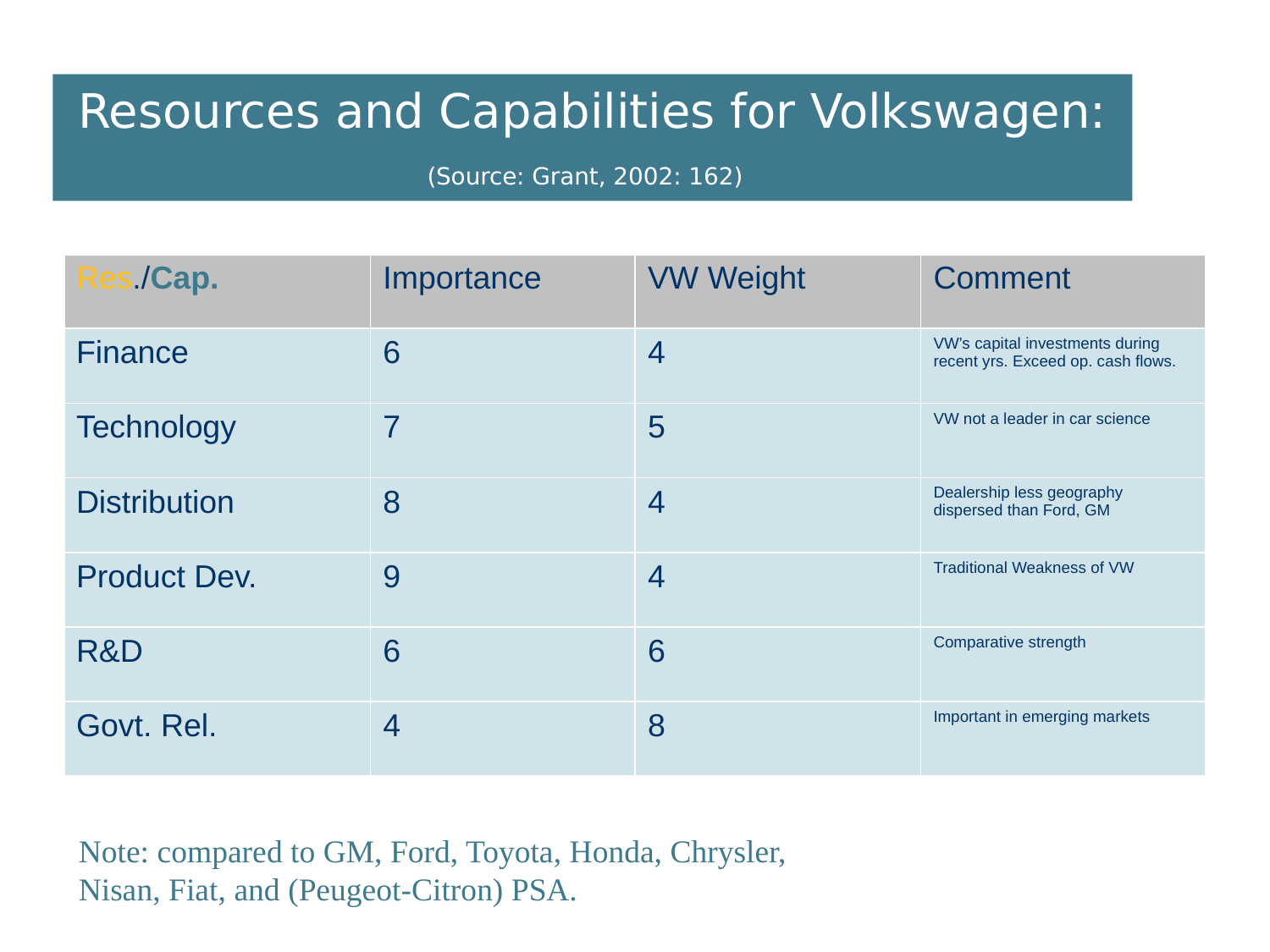

# Resources and Capabilities for Volkswagen: (Source: Grant, 2002: 162)
| Res./Cap. | Importance | VW Weight | Comment |
| --- | --- | --- | --- |
| Finance | 6 | 4 | VW’s capital investments during recent yrs. Exceed op. cash flows. |
| Technology | 7 | 5 | VW not a leader in car science |
| Distribution | 8 | 4 | Dealership less geography dispersed than Ford, GM |
| Product Dev. | 9 | 4 | Traditional Weakness of VW |
| R&D | 6 | 6 | Comparative strength |
| Govt. Rel. | 4 | 8 | Important in emerging markets |
|  |  |  |  |
Note: compared to GM, Ford, Toyota, Honda, Chrysler,
Nisan, Fiat, and (Peugeot-Citron) PSA.